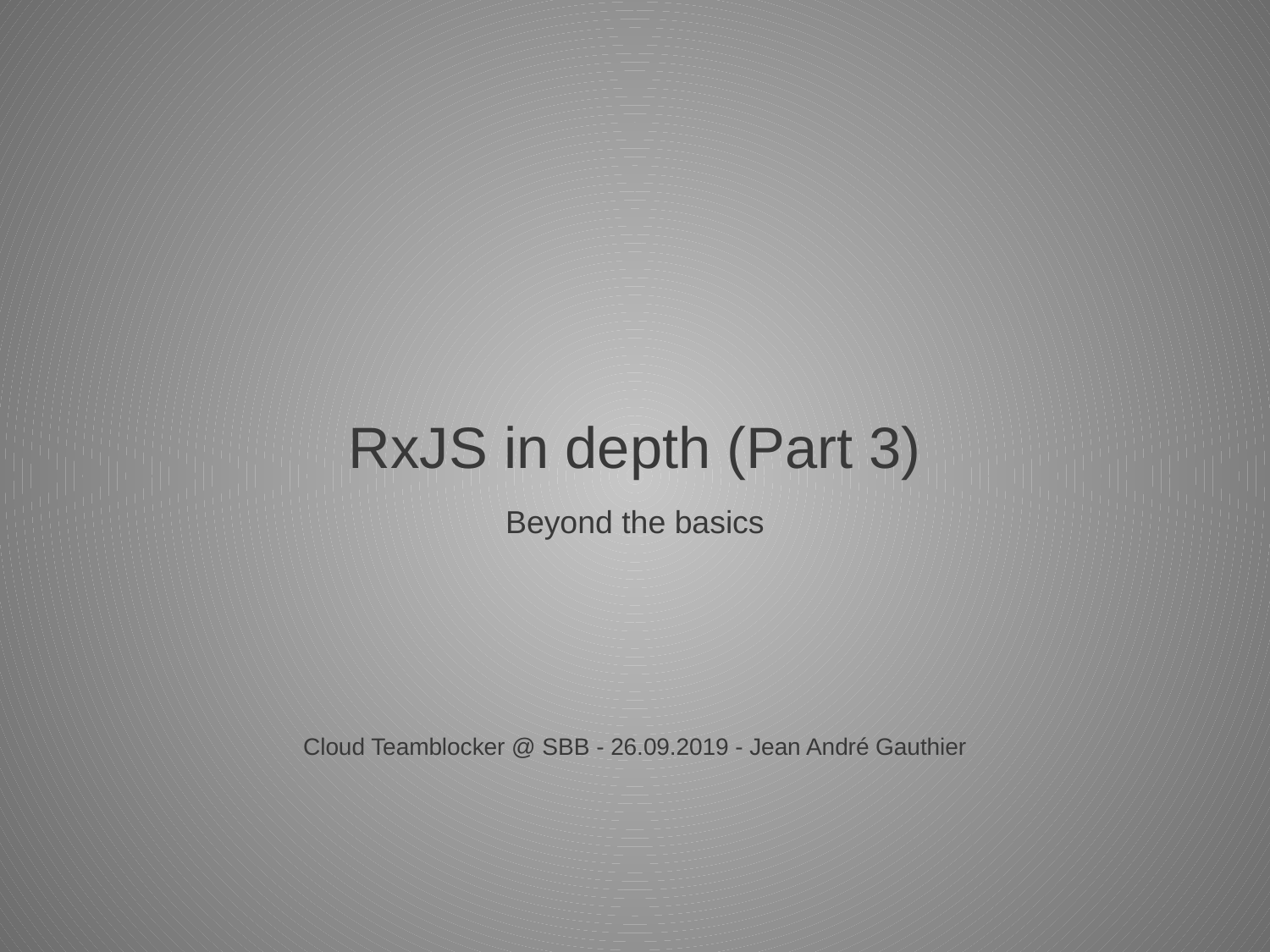

# RxJS in depth (Part 3)
Beyond the basics
Cloud Teamblocker @ SBB - 26.09.2019 - Jean André Gauthier